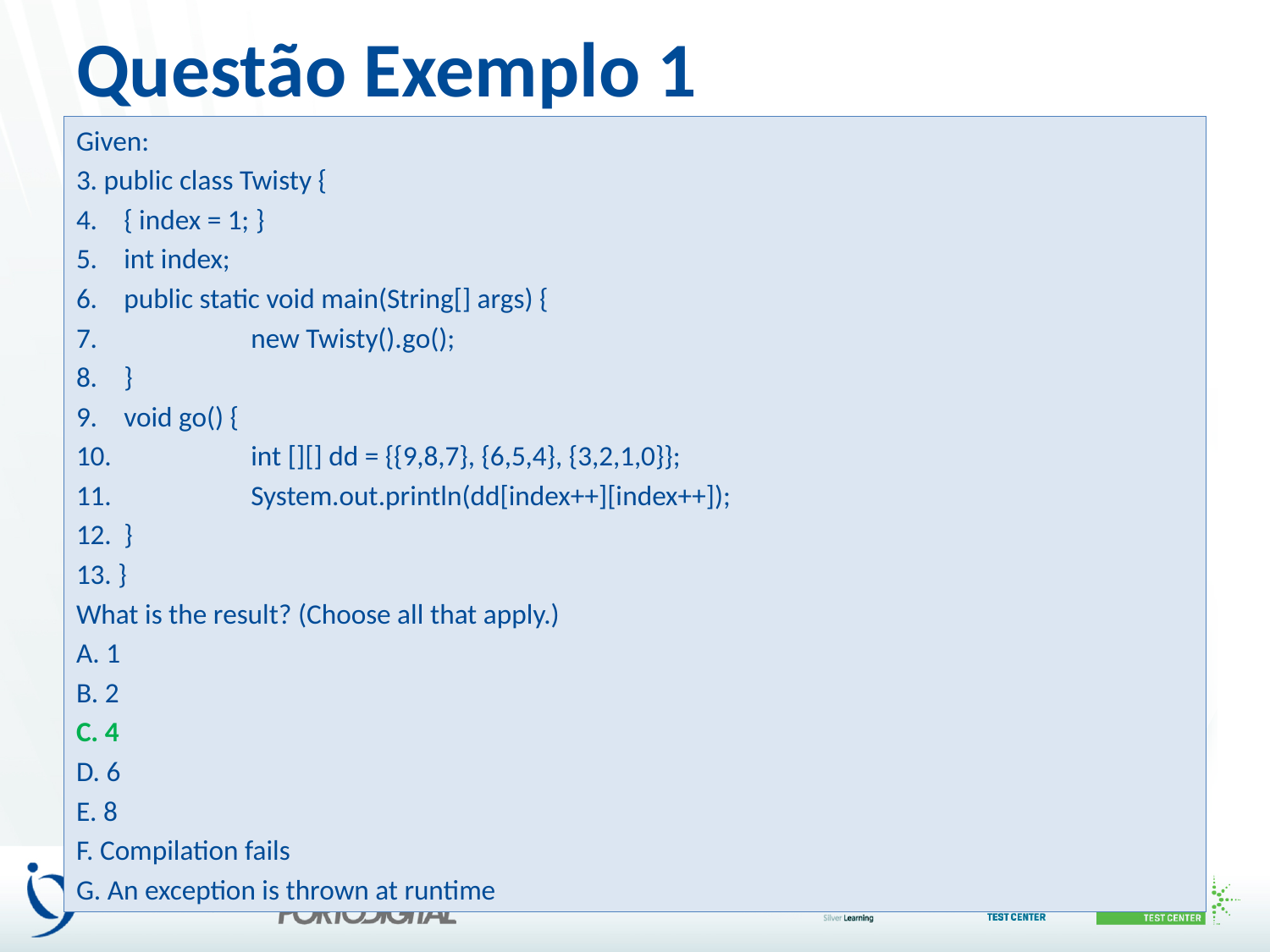

# Questão Exemplo 1
Given:
3. public class Twisty {
4. 	{ index = 1; }
5. 	int index;
6. 	public static void main(String[] args) {
7. 		new Twisty().go();
8. 	}
9. 	void go() {
10. 		int [][] dd = {{9,8,7}, {6,5,4}, {3,2,1,0}};
11. 		System.out.println(dd[index++][index++]);
12. 	}
13. }
What is the result? (Choose all that apply.)
A. 1
B. 2
C. 4
D. 6
E. 8
F. Compilation fails
G. An exception is thrown at runtime